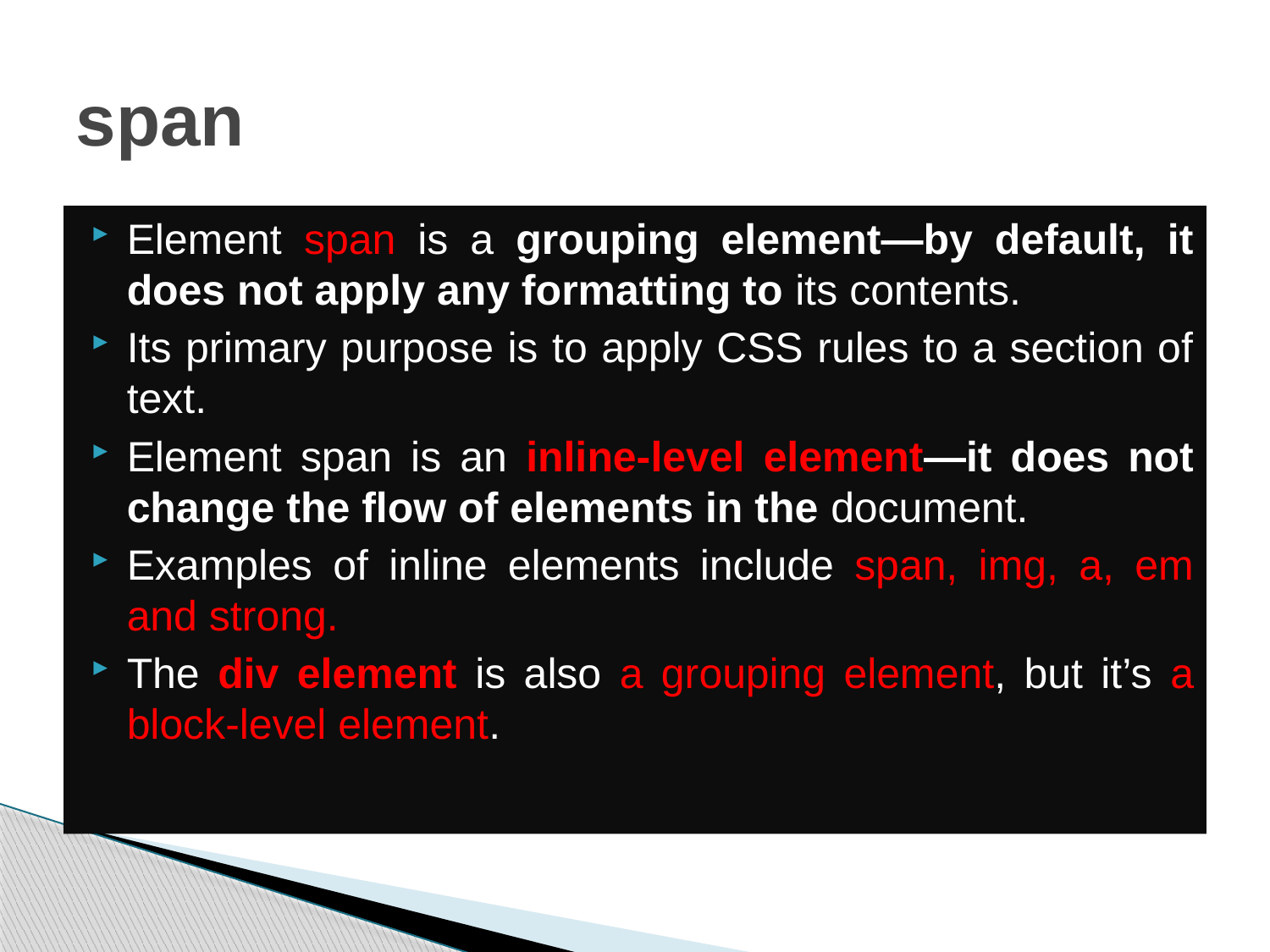

# span
Element span is a grouping element—by default, it does not apply any formatting to its contents.
Its primary purpose is to apply CSS rules to a section of text.
Element span is an inline-level element—it does not change the flow of elements in the document.
Examples of inline elements include span, img, a, em and strong.
The div element is also a grouping element, but it’s a block-level element.